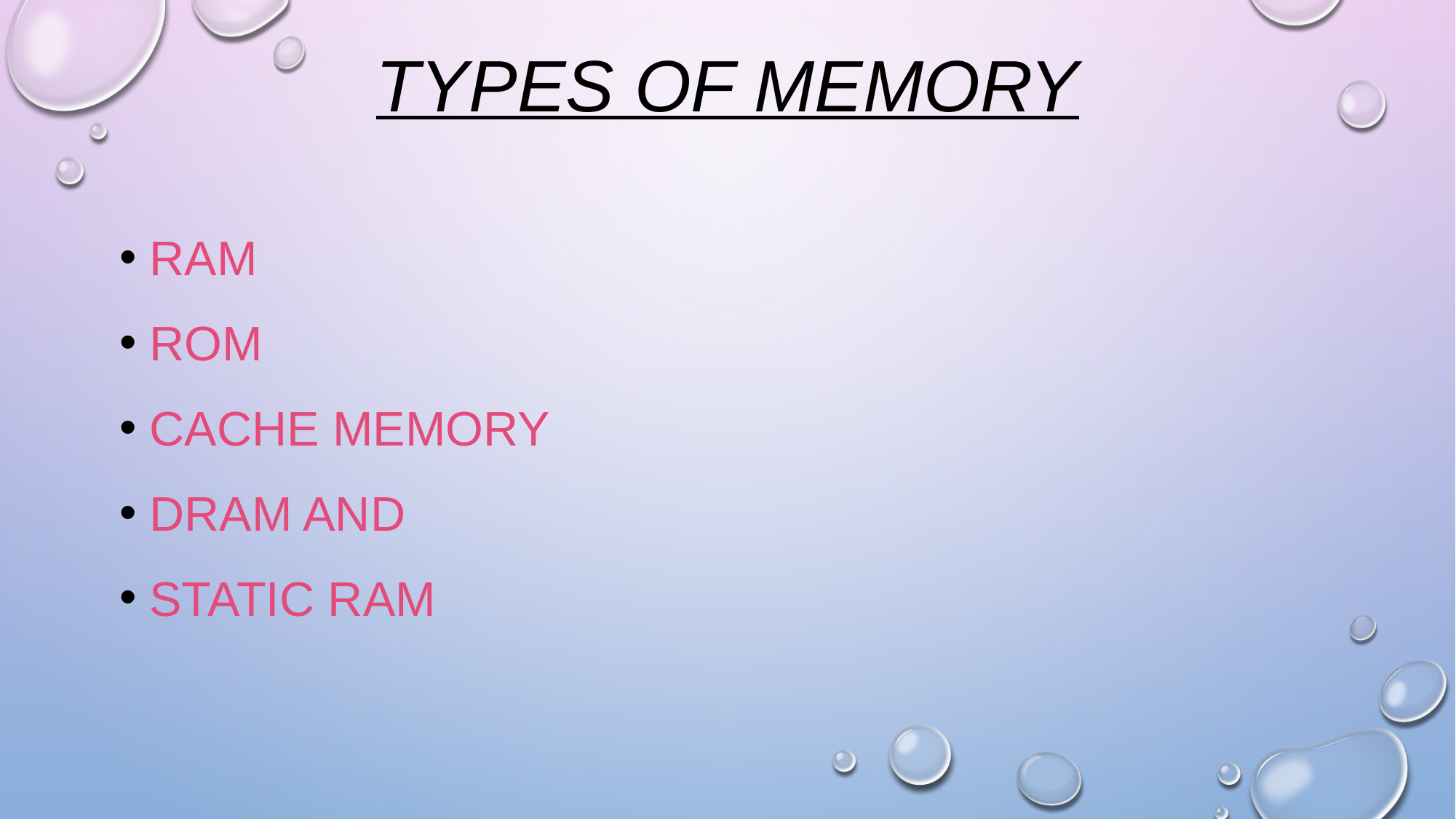

# Types of memory
Ram
Rom
Cache memory
Dram and
Static ram